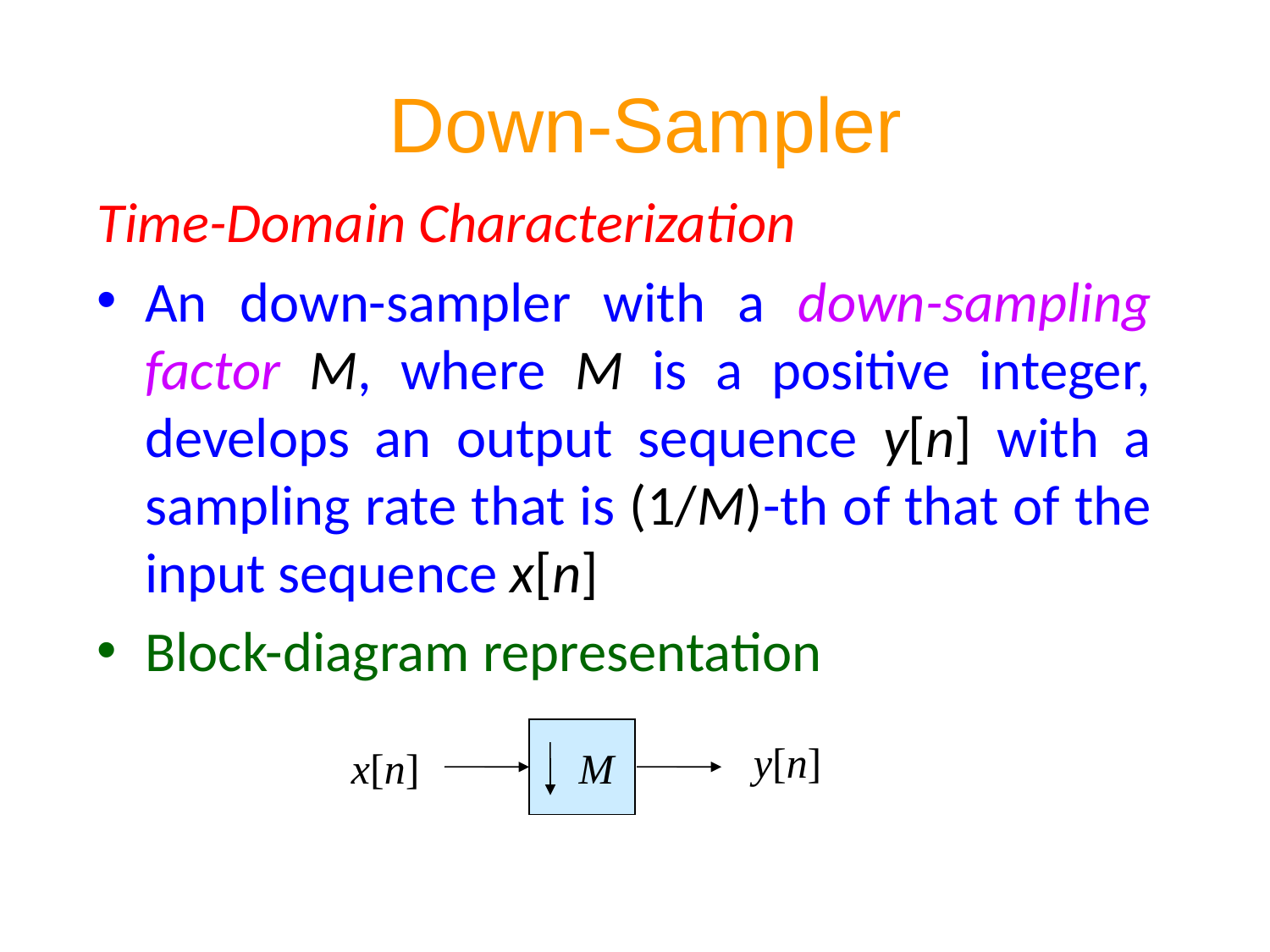

# Down-Sampler
Time-Domain Characterization
An down-sampler with a down-sampling factor M, where M is a positive integer, develops an output sequence y[n] with a sampling rate that is (1/M)-th of that of the input sequence x[n]
Block-diagram representation

y[n]
x[n]
M